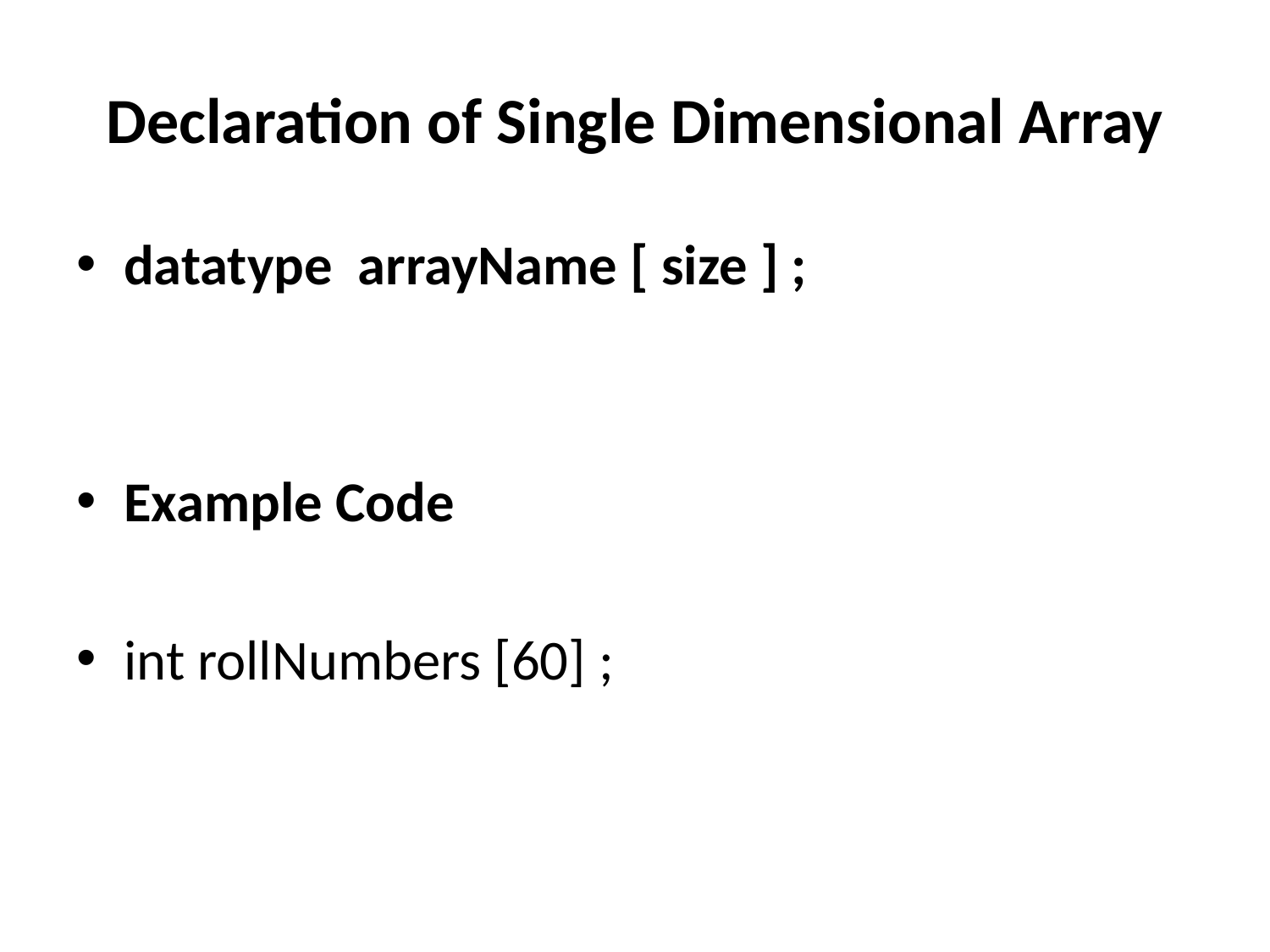

# Declaration of Single Dimensional Array
datatype  arrayName [ size ] ;

Example Code

int rollNumbers [60] ;